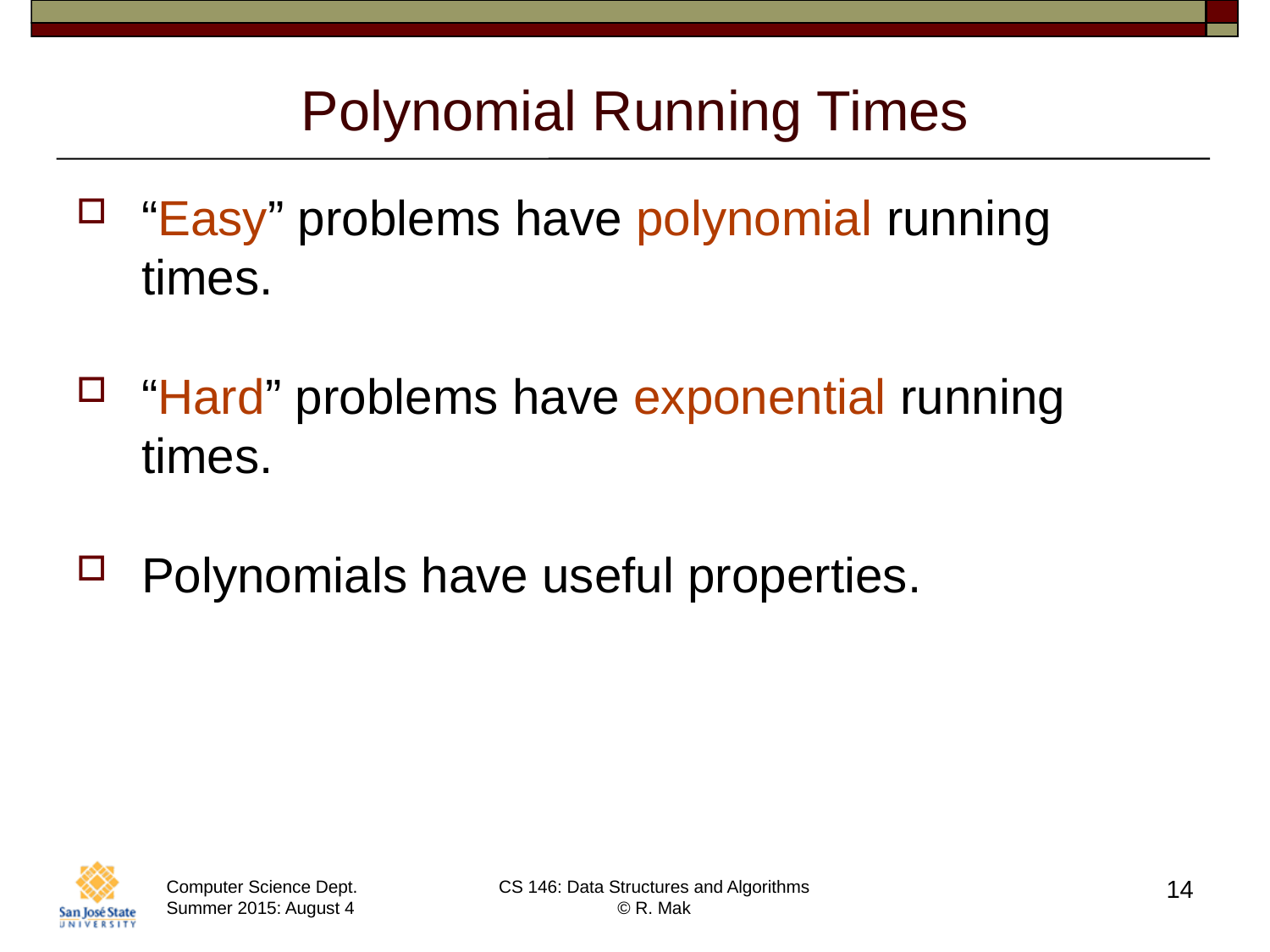

# Polynomial Running Times
“Easy” problems have polynomial running times.

“Hard” problems have exponential running times.

Polynomials have useful properties.

14